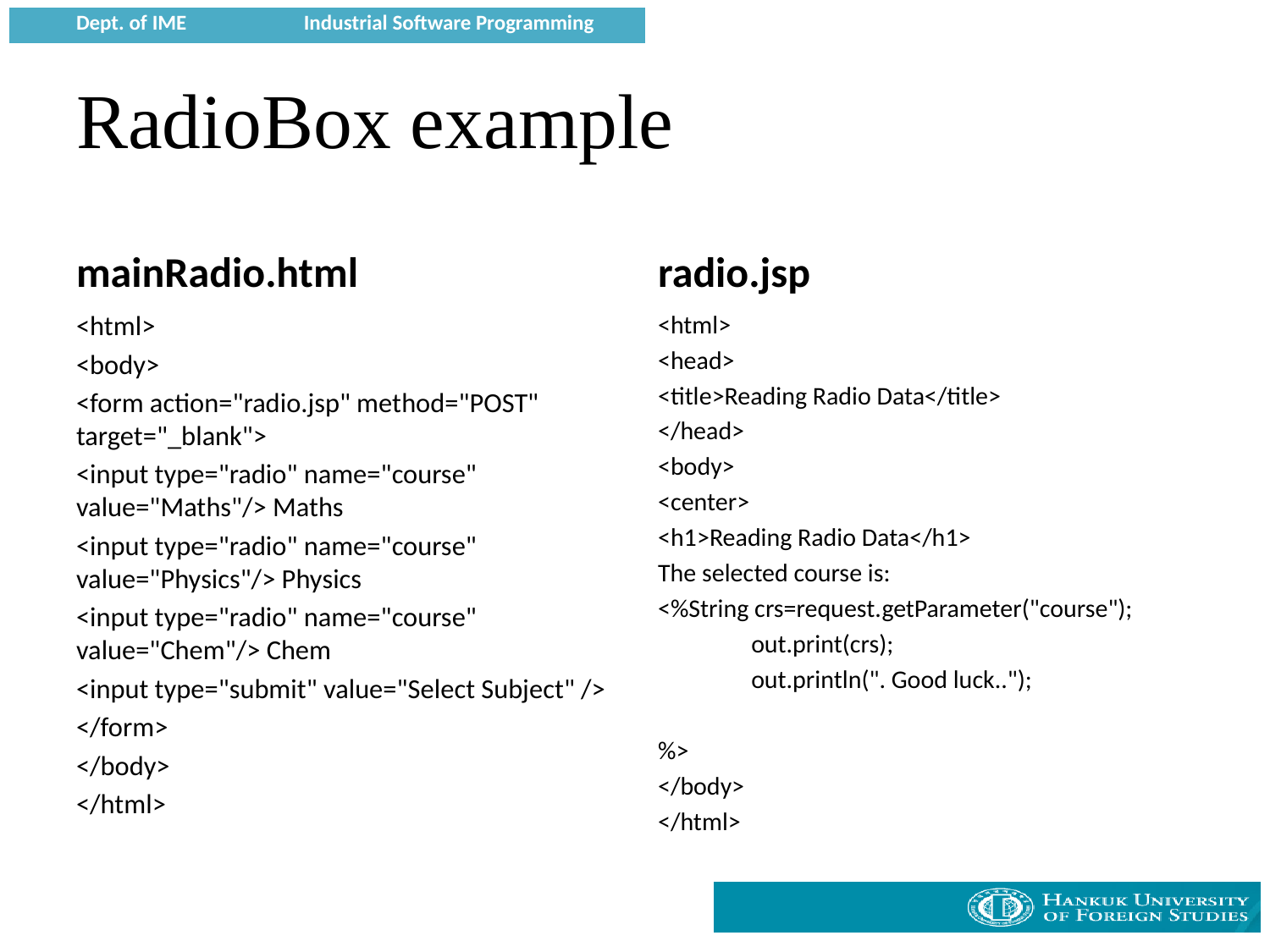

# RadioBox example
mainRadio.html
radio.jsp
<html>
<body>
<form action="radio.jsp" method="POST" target="_blank">
<input type="radio" name="course" value="Maths"/> Maths
<input type="radio" name="course" value="Physics"/> Physics
<input type="radio" name="course" value="Chem"/> Chem
<input type="submit" value="Select Subject" />
</form>
</body>
</html>

<html>
<head>
<title>Reading Radio Data</title>
</head>
<body>
<center>
<h1>Reading Radio Data</h1>
The selected course is:
<%String crs=request.getParameter("course");
	   out.print(crs);
	   out.println(". Good luck..");

%>
</body>
</html>